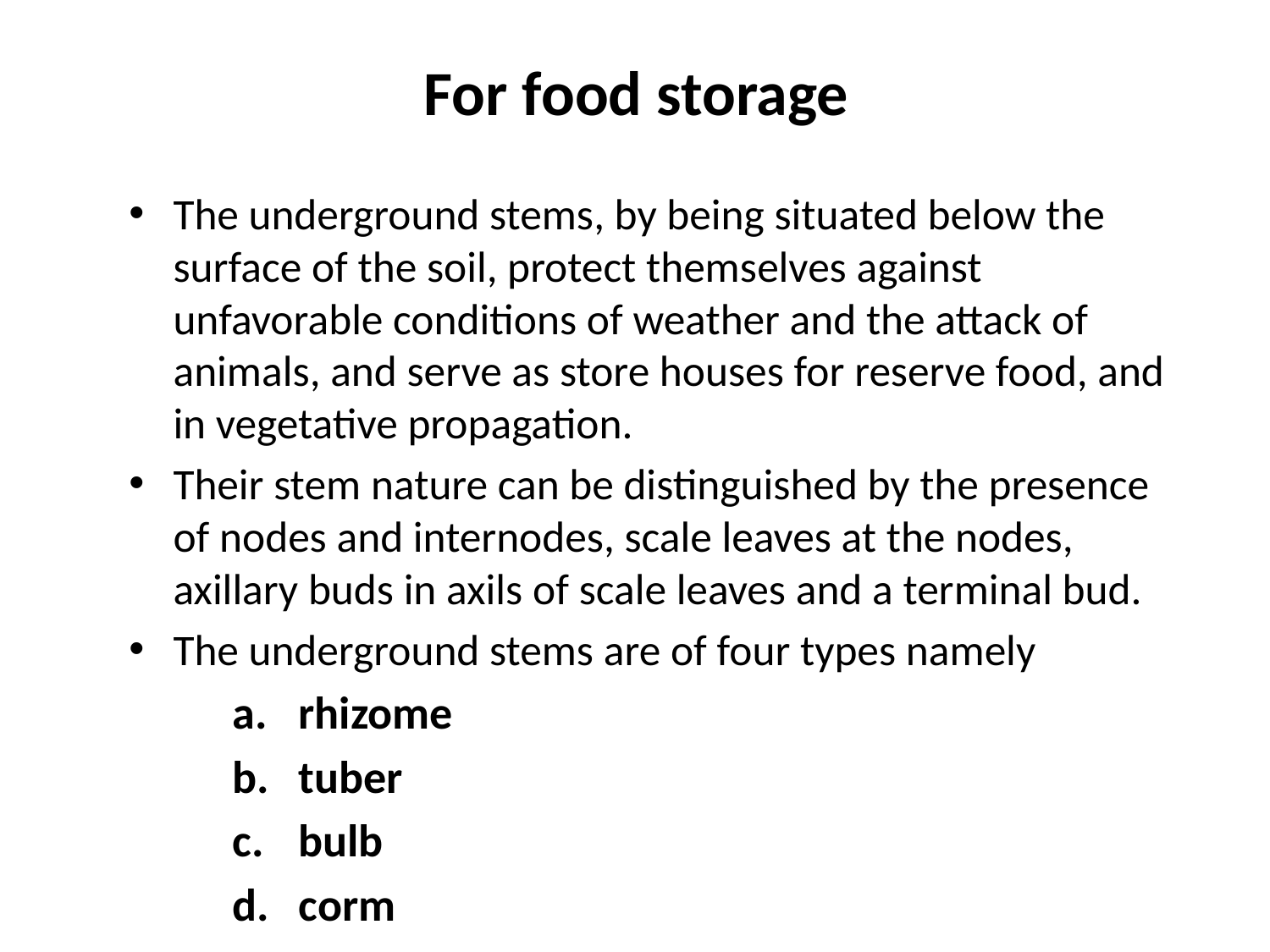

# For food storage
The underground stems, by being situated below the surface of the soil, protect themselves against unfavorable conditions of weather and the attack of animals, and serve as store houses for reserve food, and in vegetative propagation.
Their stem nature can be distinguished by the presence of nodes and internodes, scale leaves at the nodes, axillary buds in axils of scale leaves and a terminal bud.
The underground stems are of four types namely
rhizome
tuber
bulb
corm